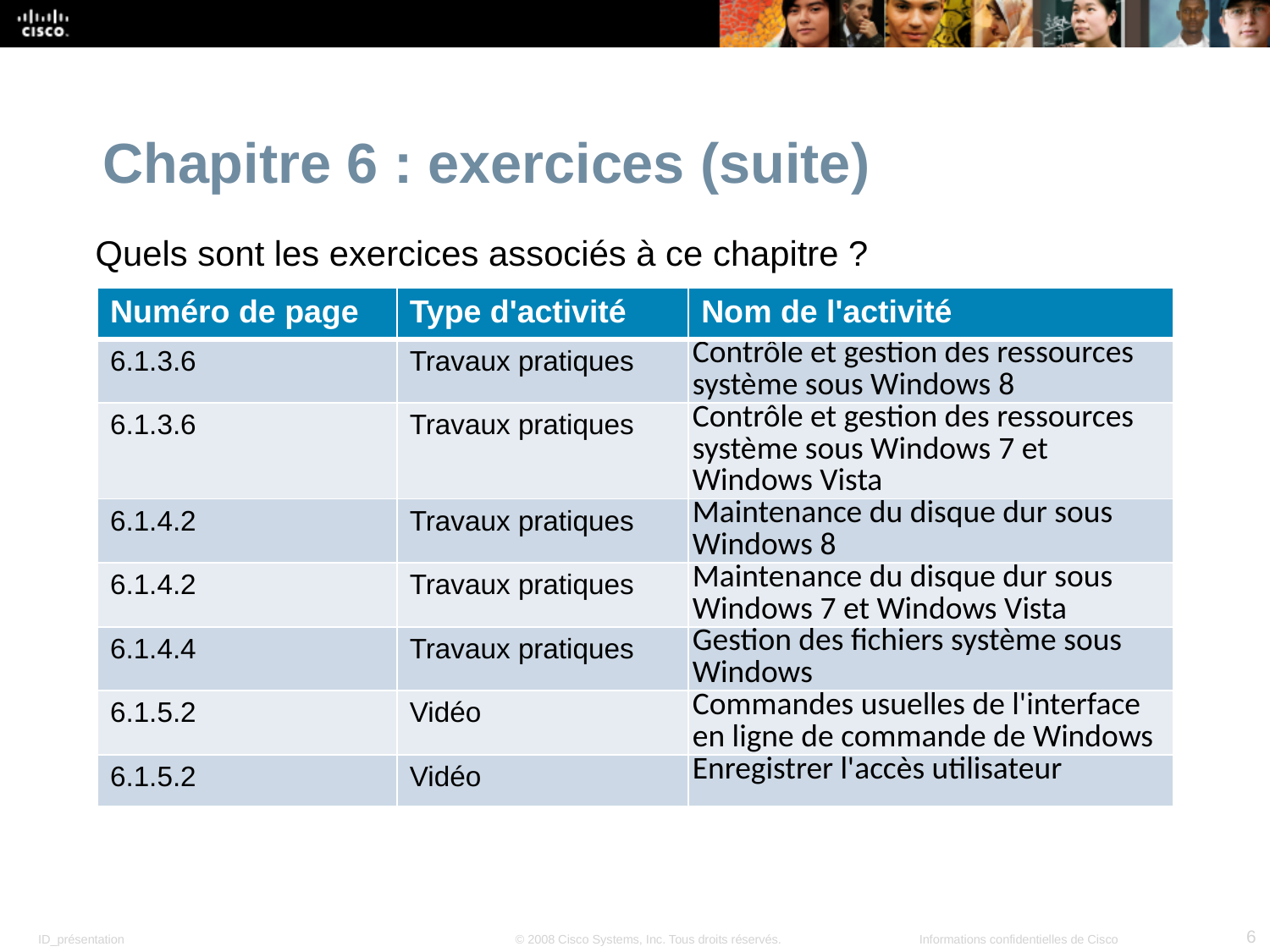

Chapitre 6 : exercices (suite)
Quels sont les exercices associés à ce chapitre ?

| Numéro de page | Type d'activité | Nom de l'activité |
| --- | --- | --- |
| 6.1.3.6 | Travaux pratiques | Contrôle et gestion des ressources système sous Windows 8 |
| 6.1.3.6 | Travaux pratiques | Contrôle et gestion des ressources système sous Windows 7 et Windows Vista |
| 6.1.4.2 | Travaux pratiques | Maintenance du disque dur sous Windows 8 |
| 6.1.4.2 | Travaux pratiques | Maintenance du disque dur sous Windows 7 et Windows Vista |
| 6.1.4.4 | Travaux pratiques | Gestion des fichiers système sous Windows |
| 6.1.5.2 | Vidéo | Commandes usuelles de l'interface en ligne de commande de Windows |
| 6.1.5.2 | Vidéo | Enregistrer l'accès utilisateur |